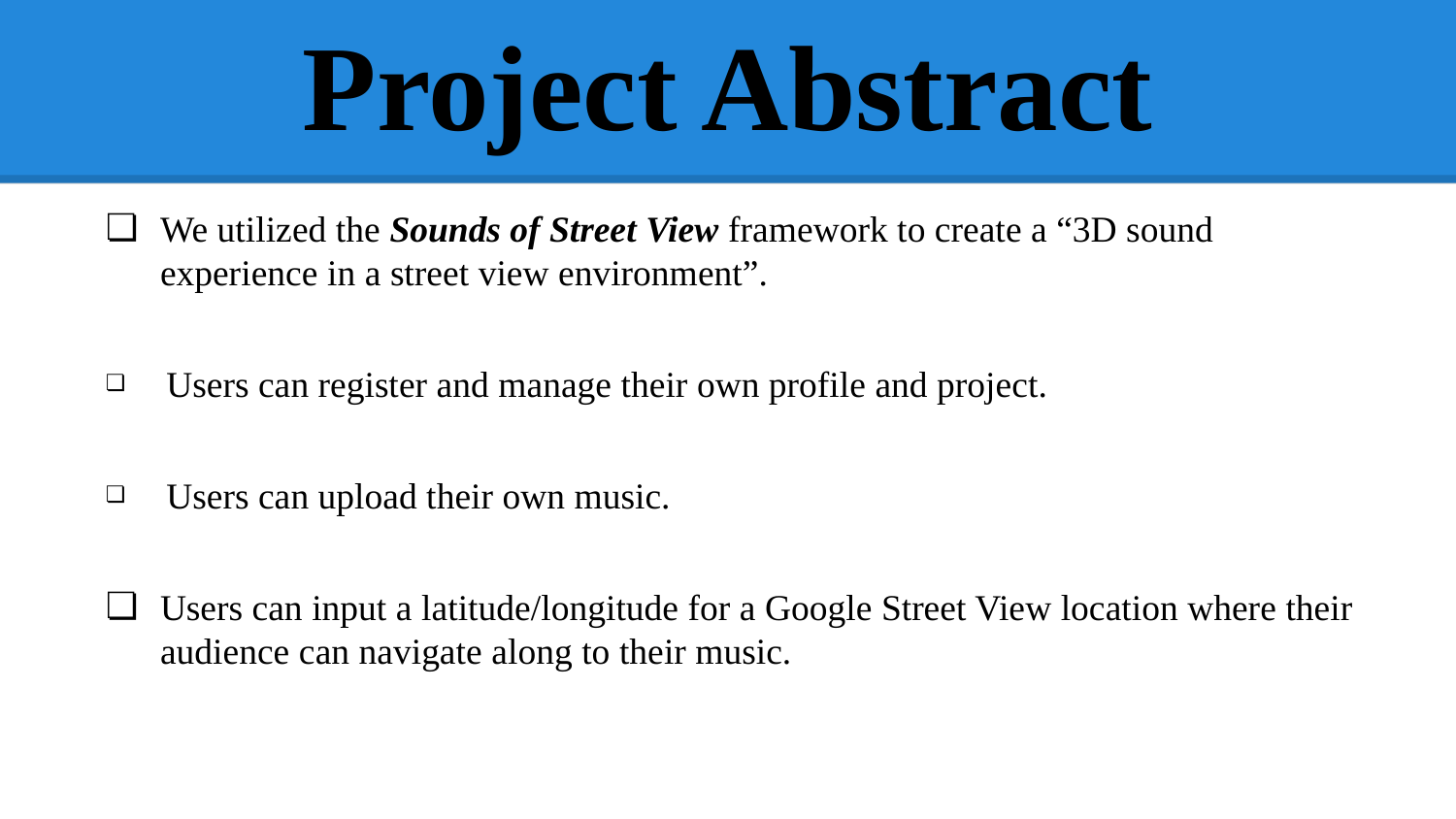

# Project Abstract
We utilized the Sounds of Street View framework to create a “3D sound experience in a street view environment”.

 Users can register and manage their own profile and project.

 Users can upload their own music.

Users can input a latitude/longitude for a Google Street View location where their audience can navigate along to their music.